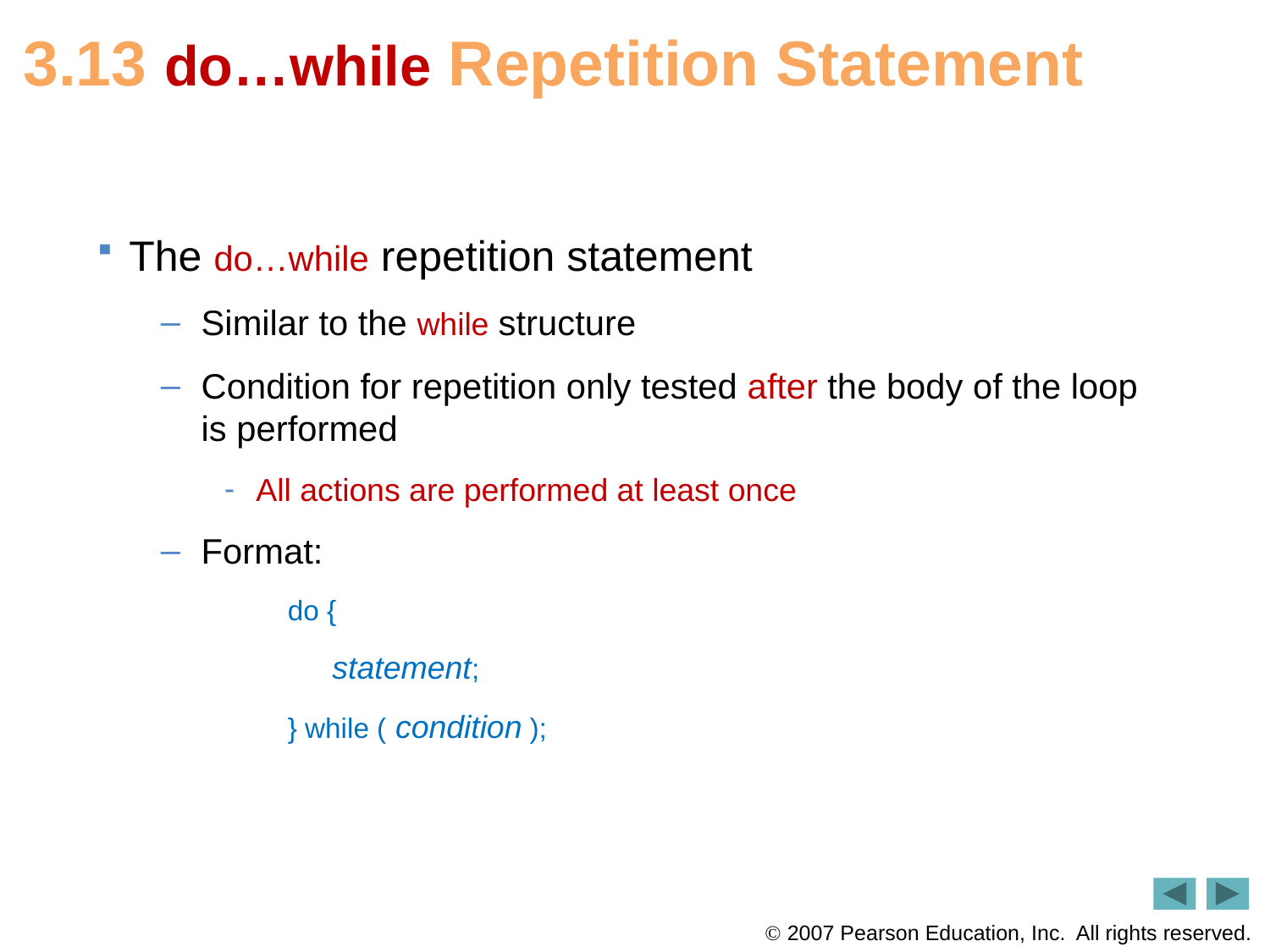

# 3.13 do…while Repetition Statement
The do…while repetition statement
Similar to the while structure
Condition for repetition only tested after the body of the loop is performed
All actions are performed at least once
Format:
do {
     statement;
} while ( condition );